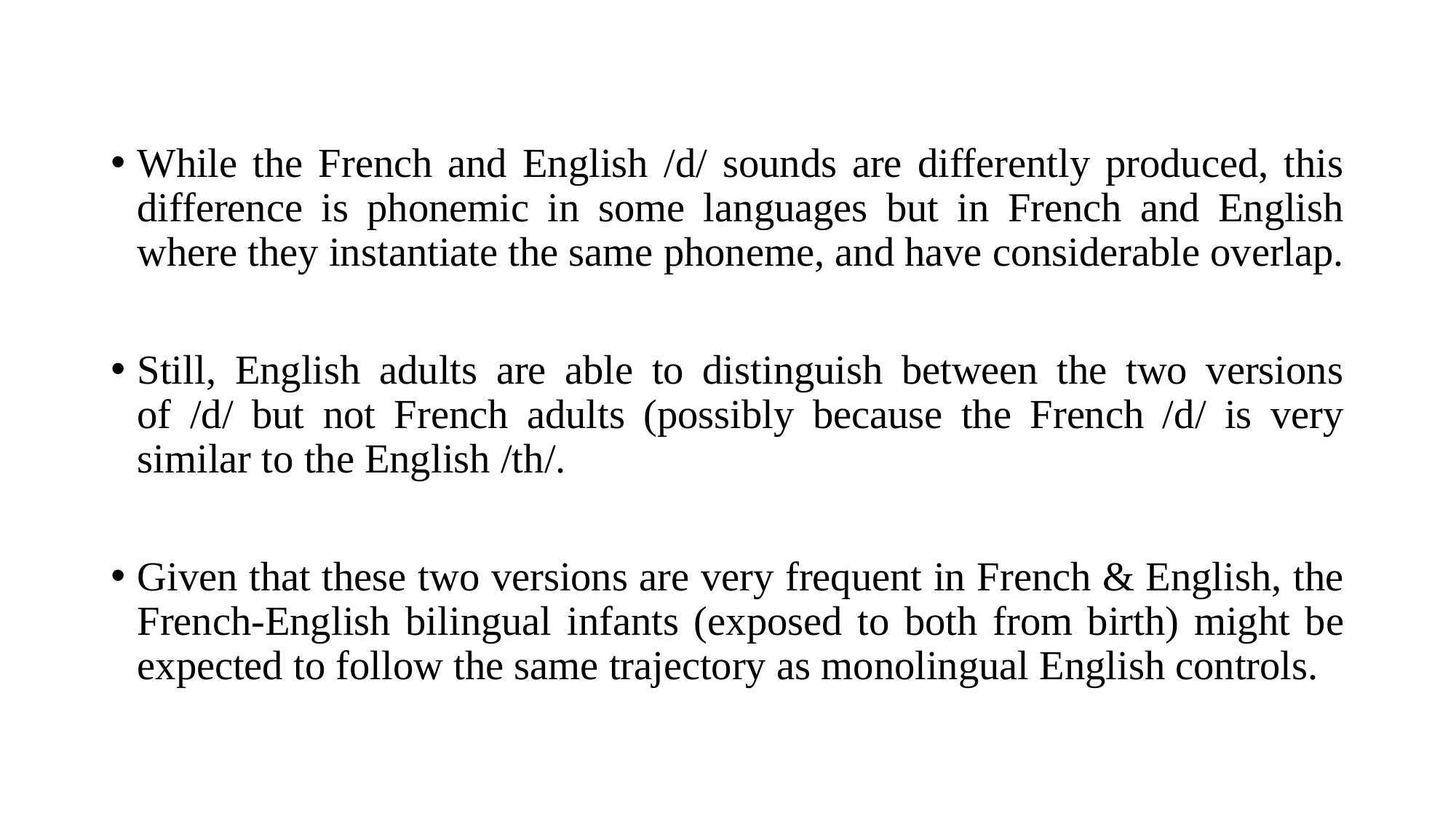

While the French and English /d/ sounds are differently produced, this difference is phonemic in some languages but in French and English where they instantiate the same phoneme, and have considerable overlap.

Still, English adults are able to distinguish between the two versions of /d/ but not French adults (possibly because the French /d/ is very similar to the English /th/.

Given that these two versions are very frequent in French & English, the French-English bilingual infants (exposed to both from birth) might be expected to follow the same trajectory as monolingual English controls.